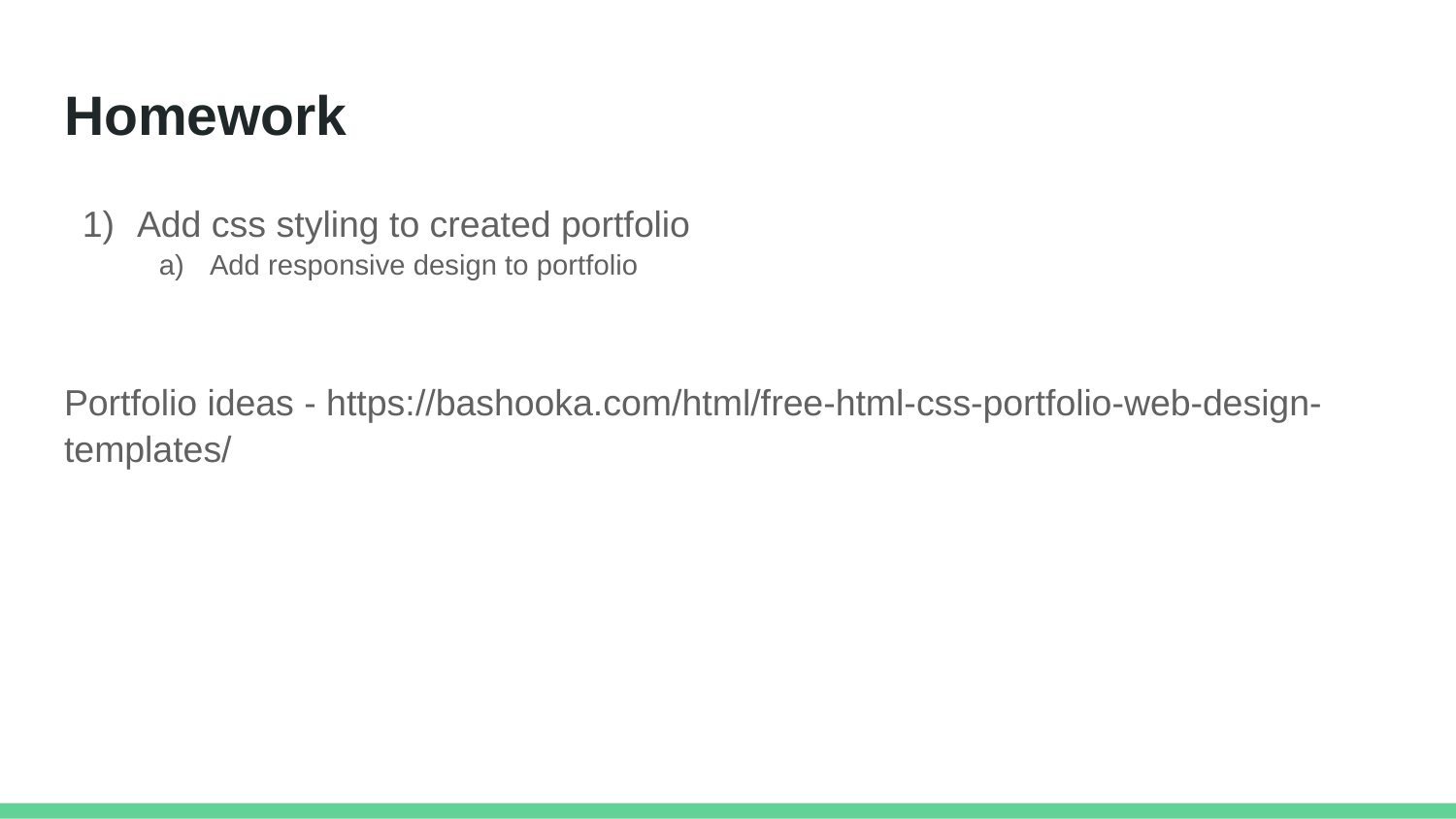

# Homework
Add css styling to created portfolio
Add responsive design to portfolio

Portfolio ideas - https://bashooka.com/html/free-html-css-portfolio-web-design-templates/